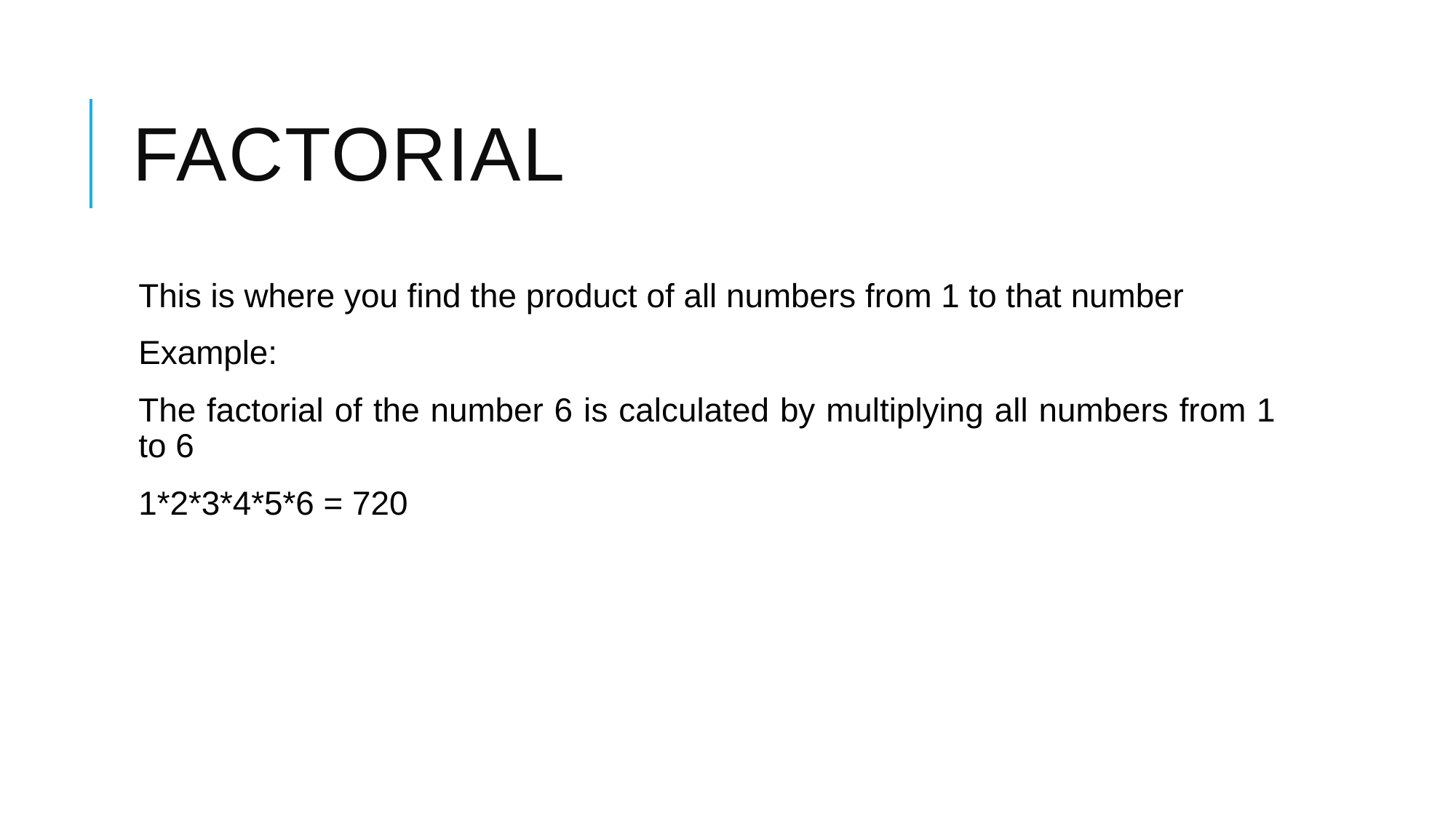

# Factorial
This is where you find the product of all numbers from 1 to that number
Example:
The factorial of the number 6 is calculated by multiplying all numbers from 1 to 6
1*2*3*4*5*6 = 720